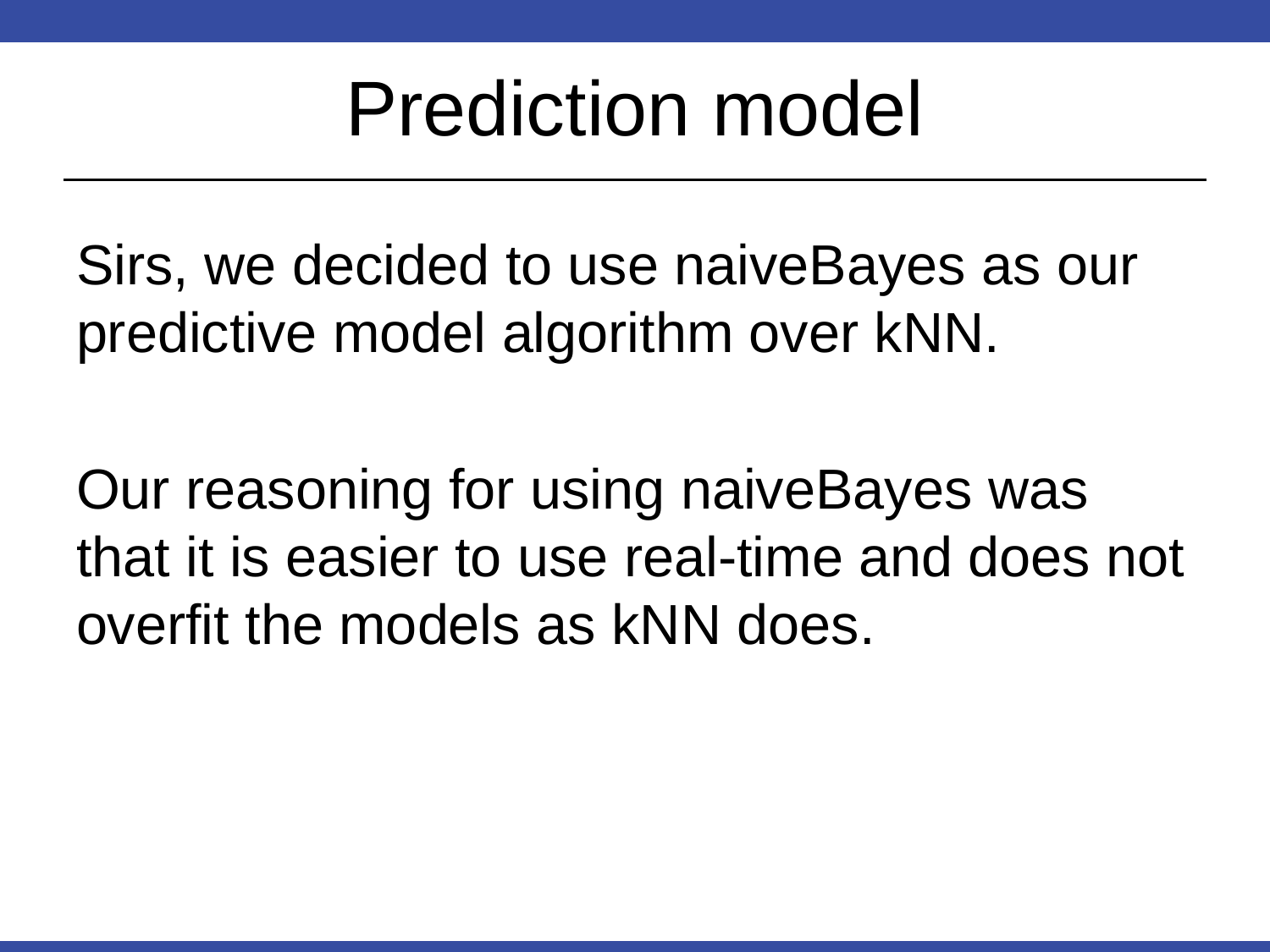

# Prediction model
Sirs, we decided to use naiveBayes as our predictive model algorithm over kNN.

Our reasoning for using naiveBayes was that it is easier to use real-time and does not overfit the models as kNN does.